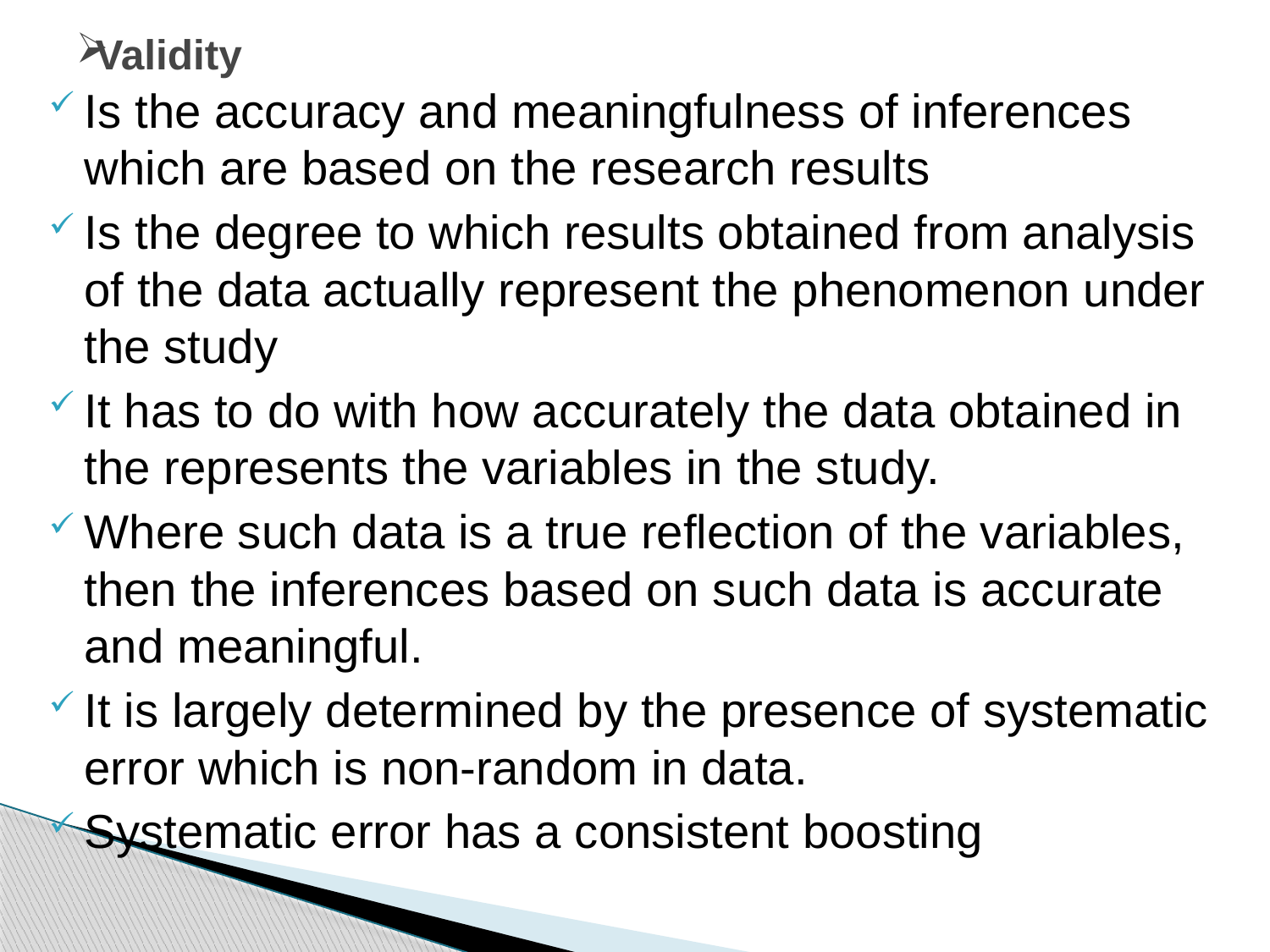

# Validity
Is the accuracy and meaningfulness of inferences which are based on the research results
Is the degree to which results obtained from analysis of the data actually represent the phenomenon under the study
It has to do with how accurately the data obtained in the represents the variables in the study.
Where such data is a true reflection of the variables, then the inferences based on such data is accurate and meaningful.
It is largely determined by the presence of systematic error which is non-random in data.
Systematic error has a consistent boosting